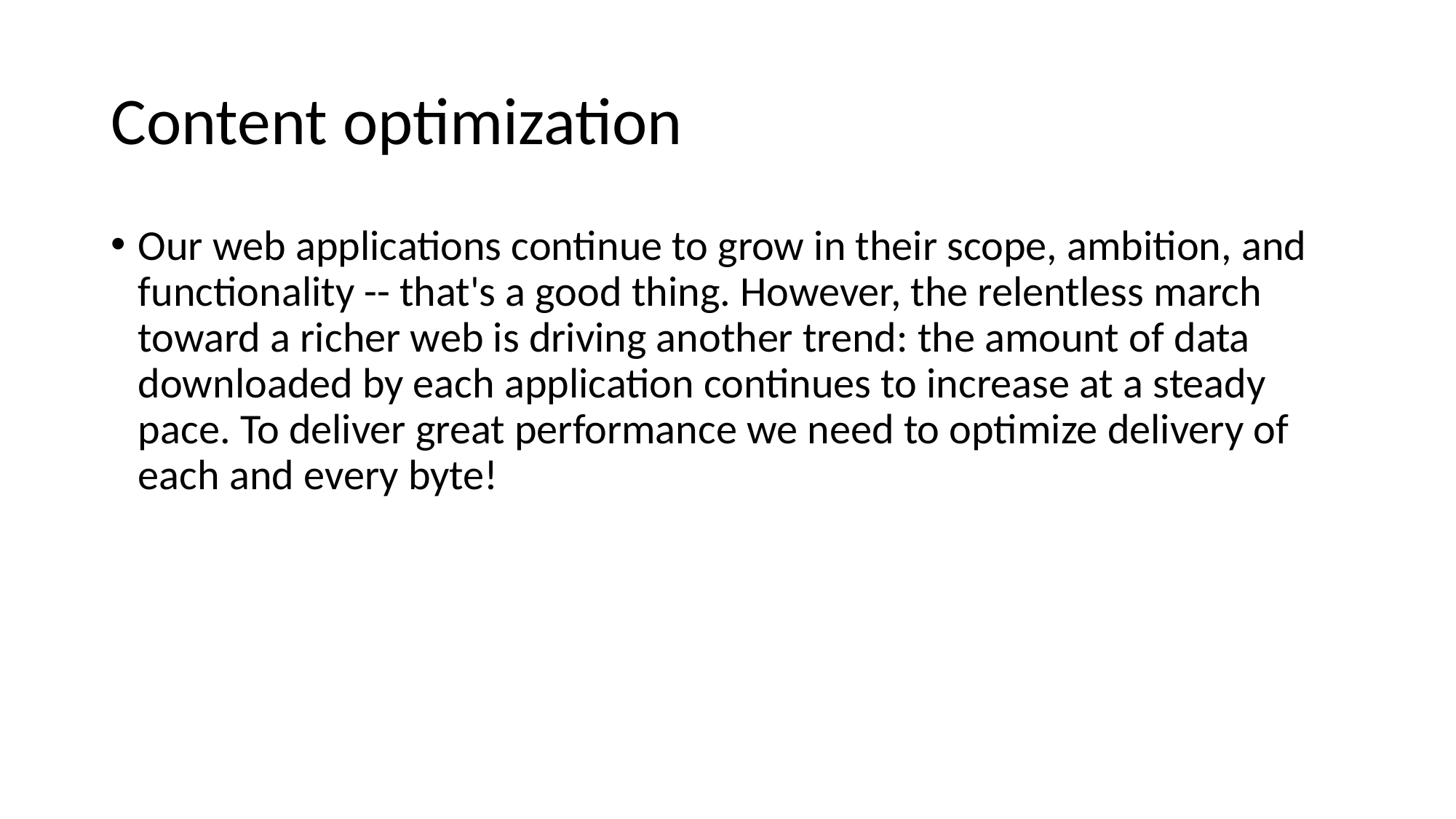

# Content optimization
Our web applications continue to grow in their scope, ambition, and functionality -- that's a good thing. However, the relentless march toward a richer web is driving another trend: the amount of data downloaded by each application continues to increase at a steady pace. To deliver great performance we need to optimize delivery of each and every byte!